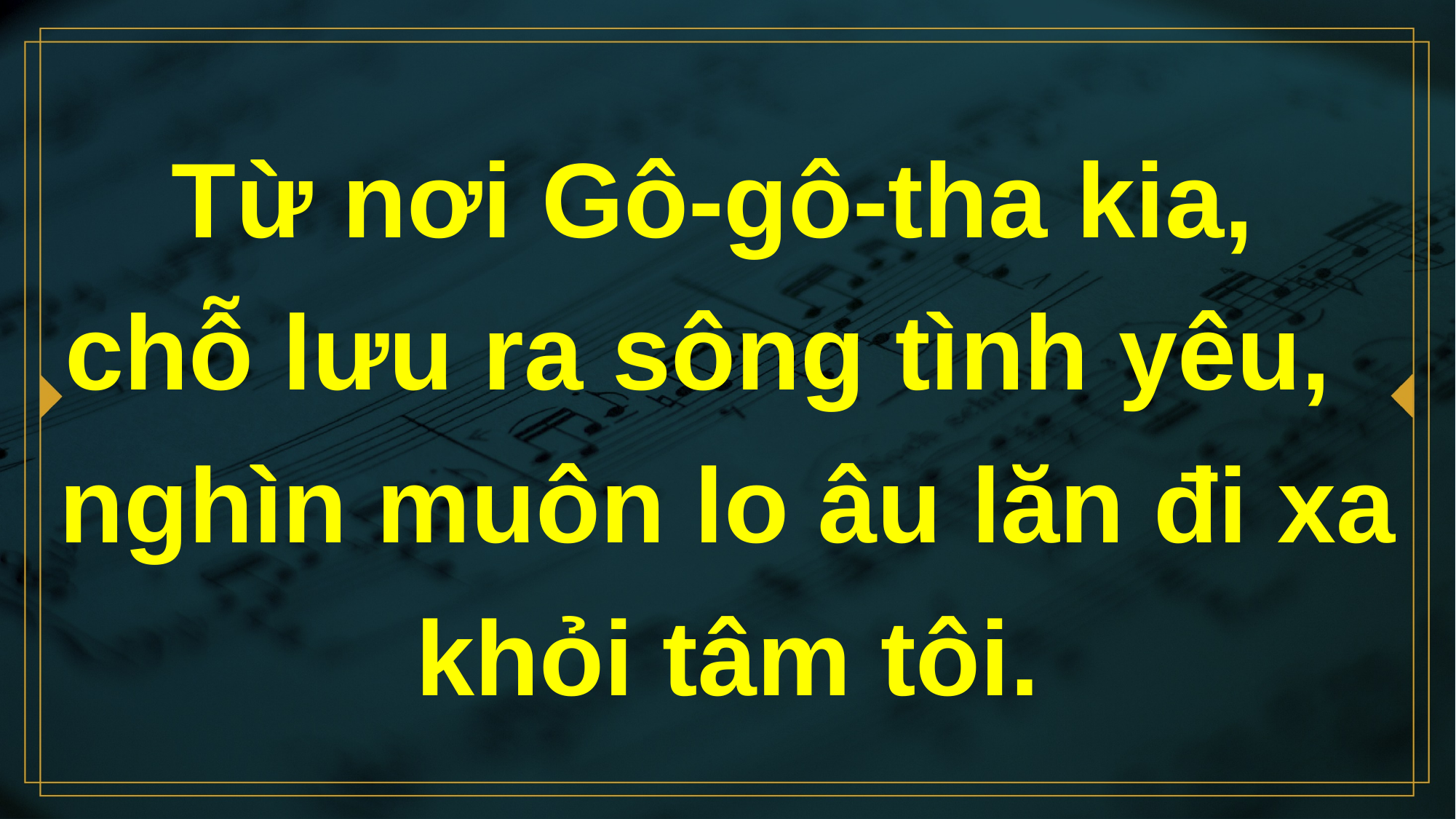

# Từ nơi Gô-gô-tha kia, chỗ lưu ra sông tình yêu,   nghìn muôn lo âu lăn đi xa khỏi tâm tôi.